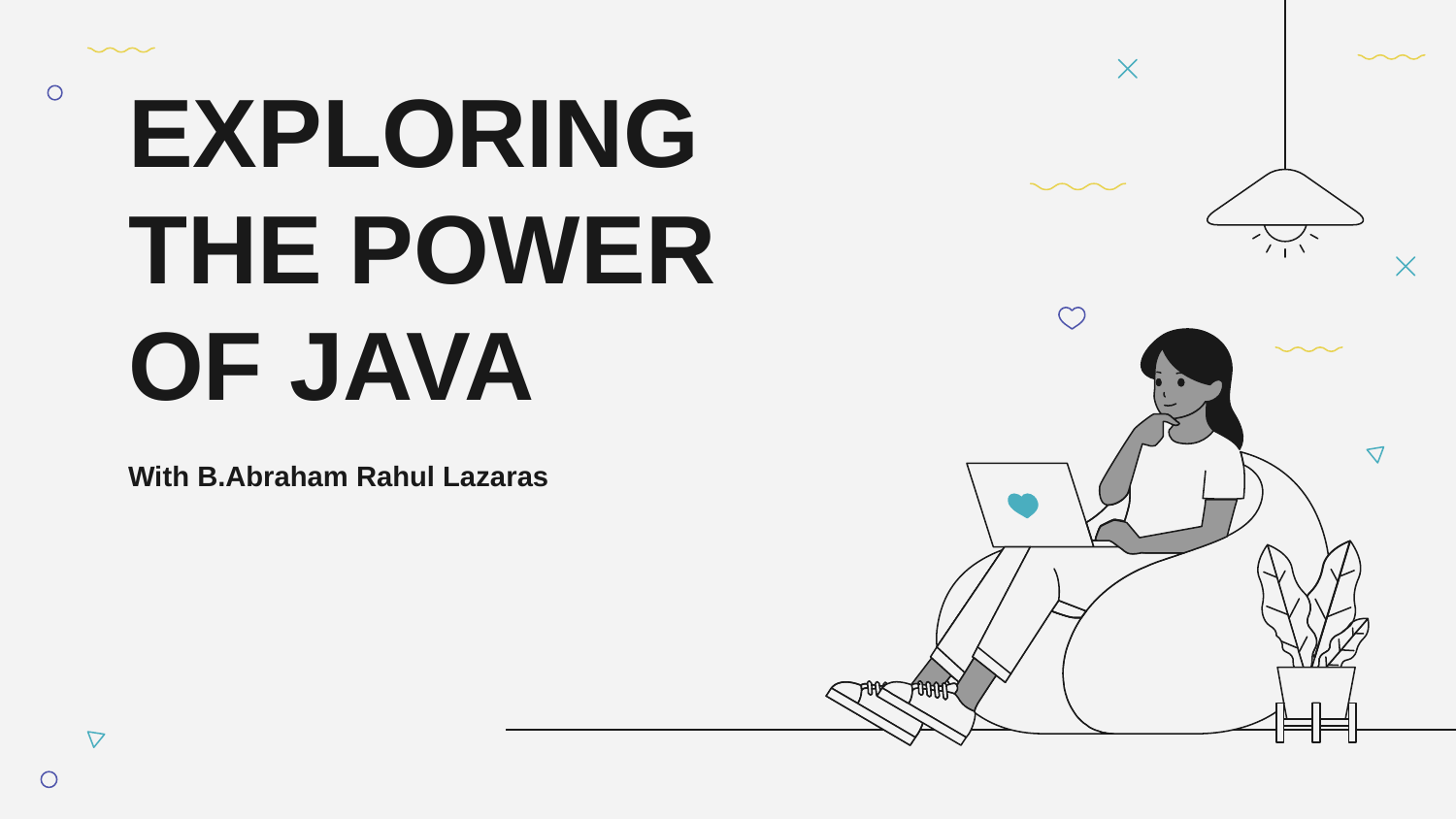

# EXPLORING THE POWER OF JAVA
With B.Abraham Rahul Lazaras